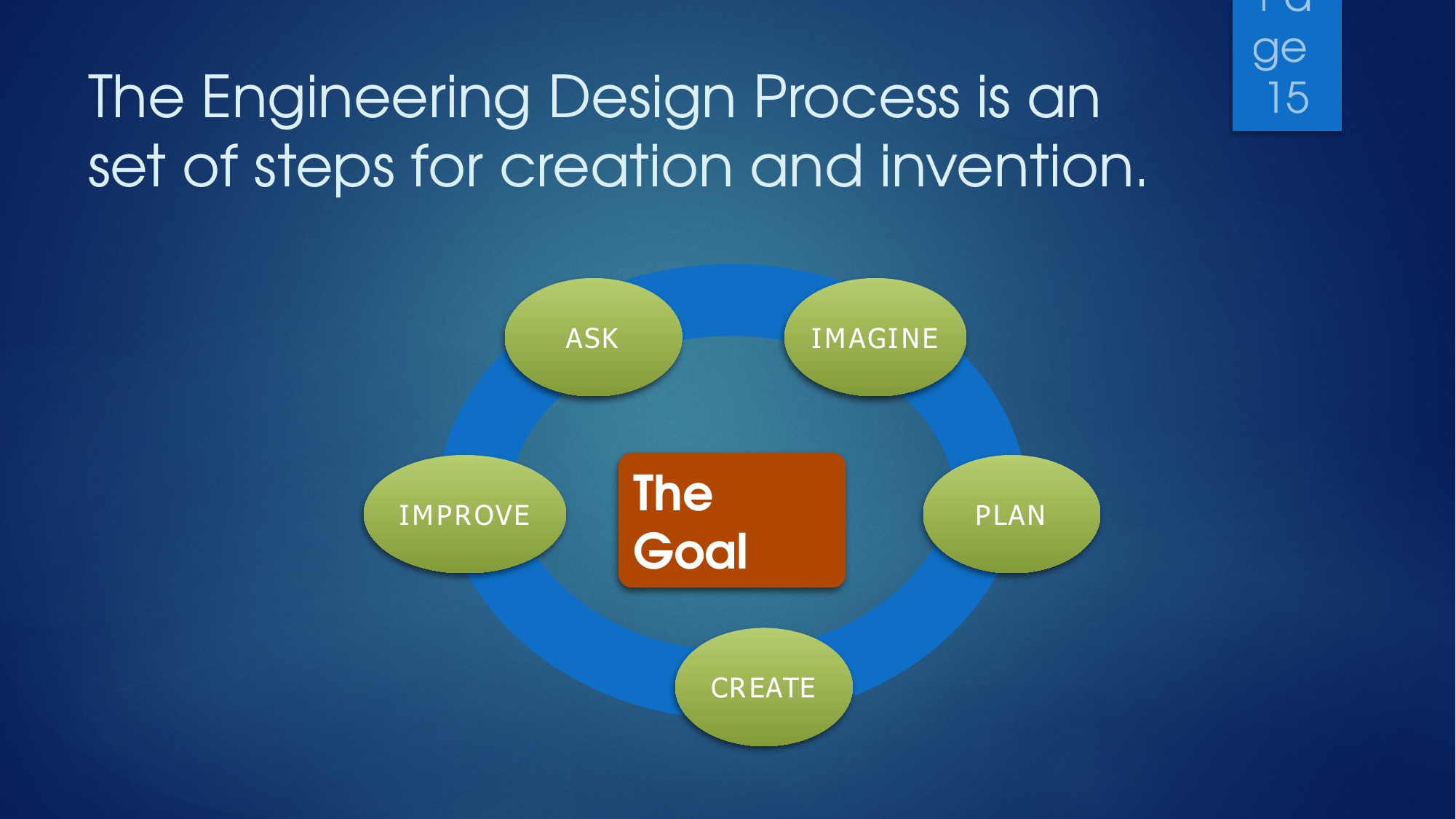

# The Engineering Design Process is an set of steps for creation and invention.

Page 15

ASK
IMAGINE
The Goal
IMPROVE
PLAN
CREATE